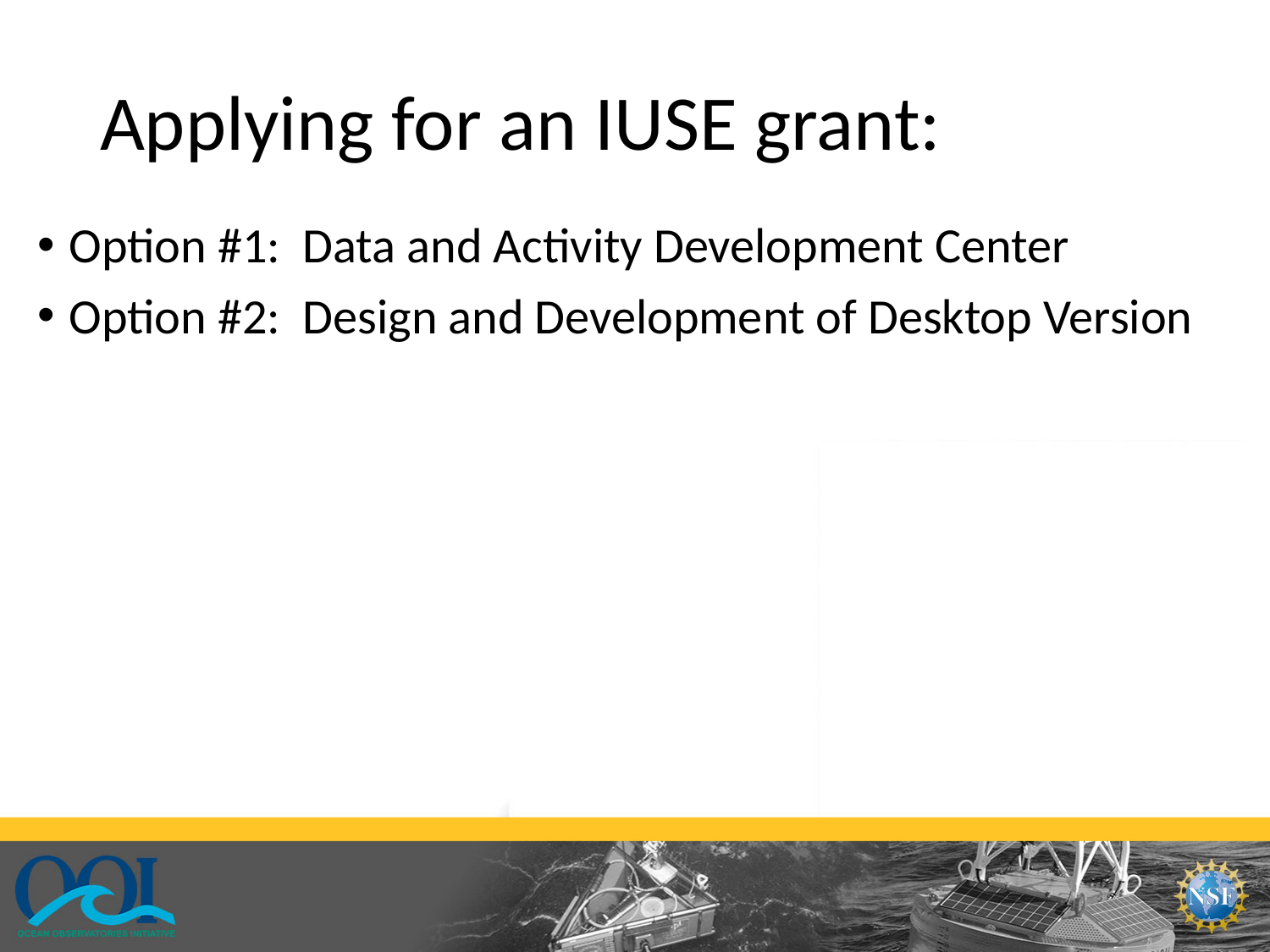

# Applying for an IUSE grant:
Option #1:  Data and Activity Development Center
Option #2:  Design and Development of Desktop Version